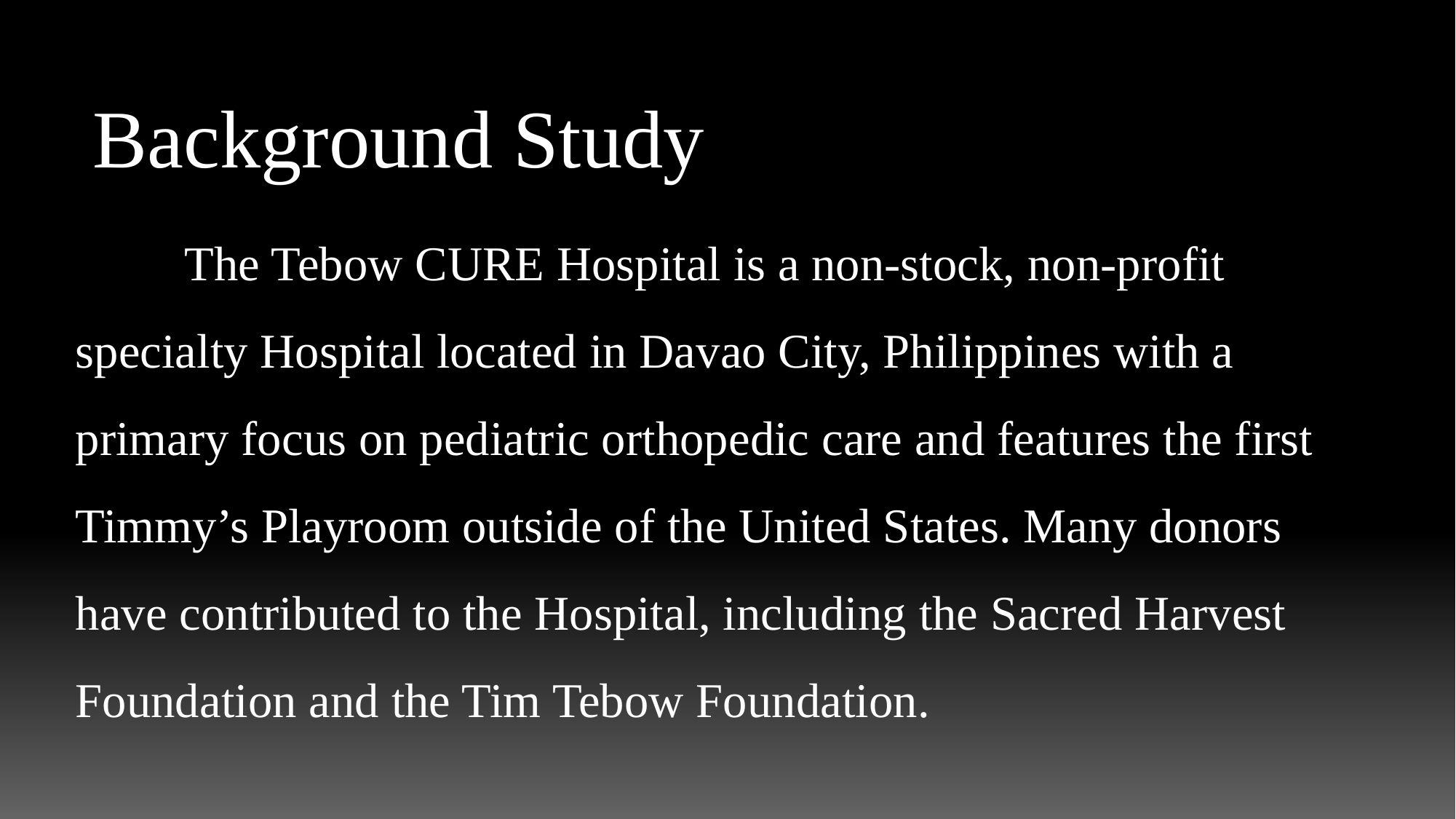

Background Study
	The Tebow CURE Hospital is a non-stock, non-profit specialty Hospital located in Davao City, Philippines with a primary focus on pediatric orthopedic care and features the first Timmy’s Playroom outside of the United States. Many donors have contributed to the Hospital, including the Sacred Harvest Foundation and the Tim Tebow Foundation.